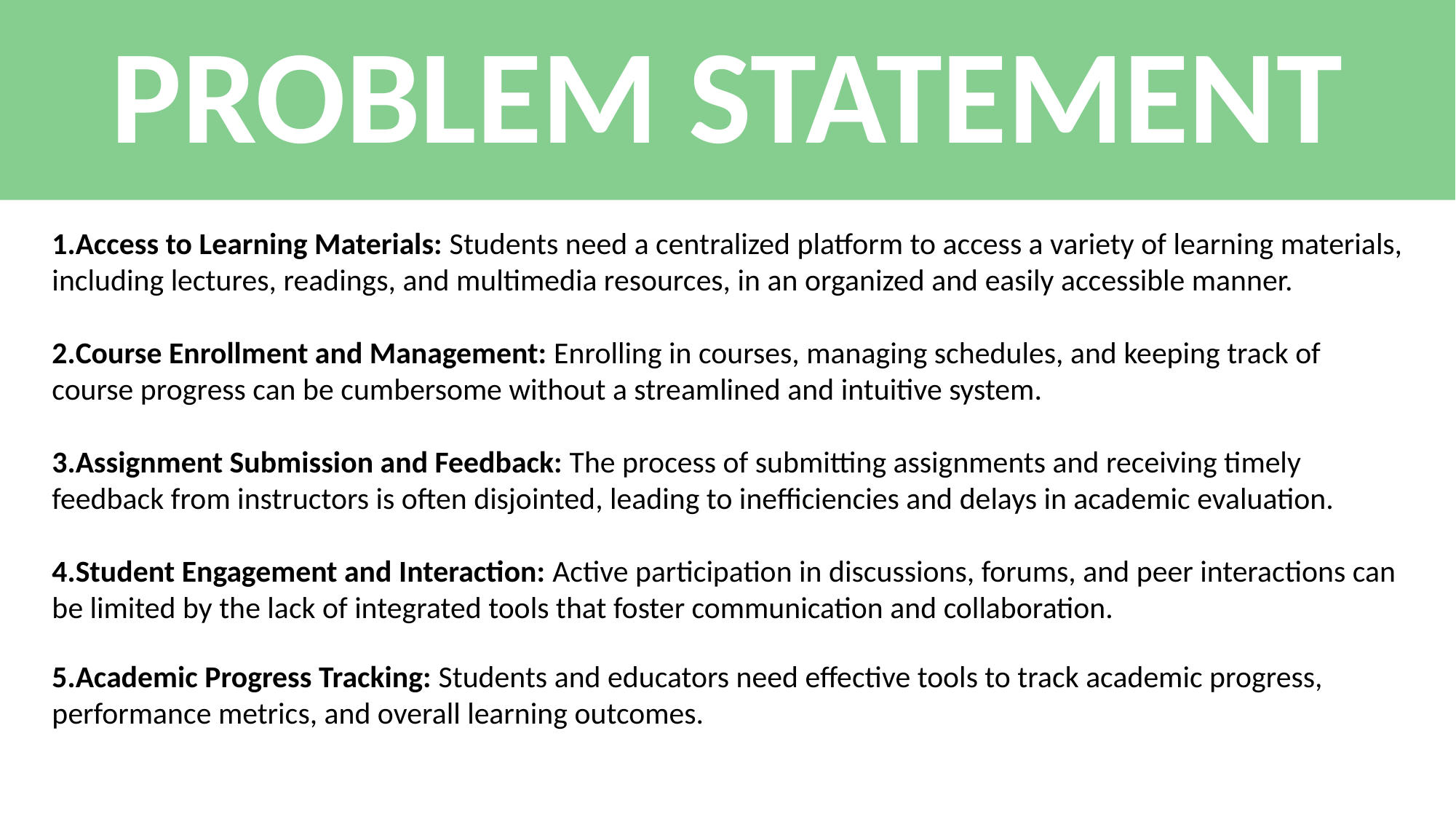

# PROBLEM STATEMENT
Access to Learning Materials: Students need a centralized platform to access a variety of learning materials, including lectures, readings, and multimedia resources, in an organized and easily accessible manner.

Course Enrollment and Management: Enrolling in courses, managing schedules, and keeping track of course progress can be cumbersome without a streamlined and intuitive system.

Assignment Submission and Feedback: The process of submitting assignments and receiving timely feedback from instructors is often disjointed, leading to inefficiencies and delays in academic evaluation.

Student Engagement and Interaction: Active participation in discussions, forums, and peer interactions can be limited by the lack of integrated tools that foster communication and collaboration.

Academic Progress Tracking: Students and educators need effective tools to track academic progress, performance metrics, and overall learning outcomes.